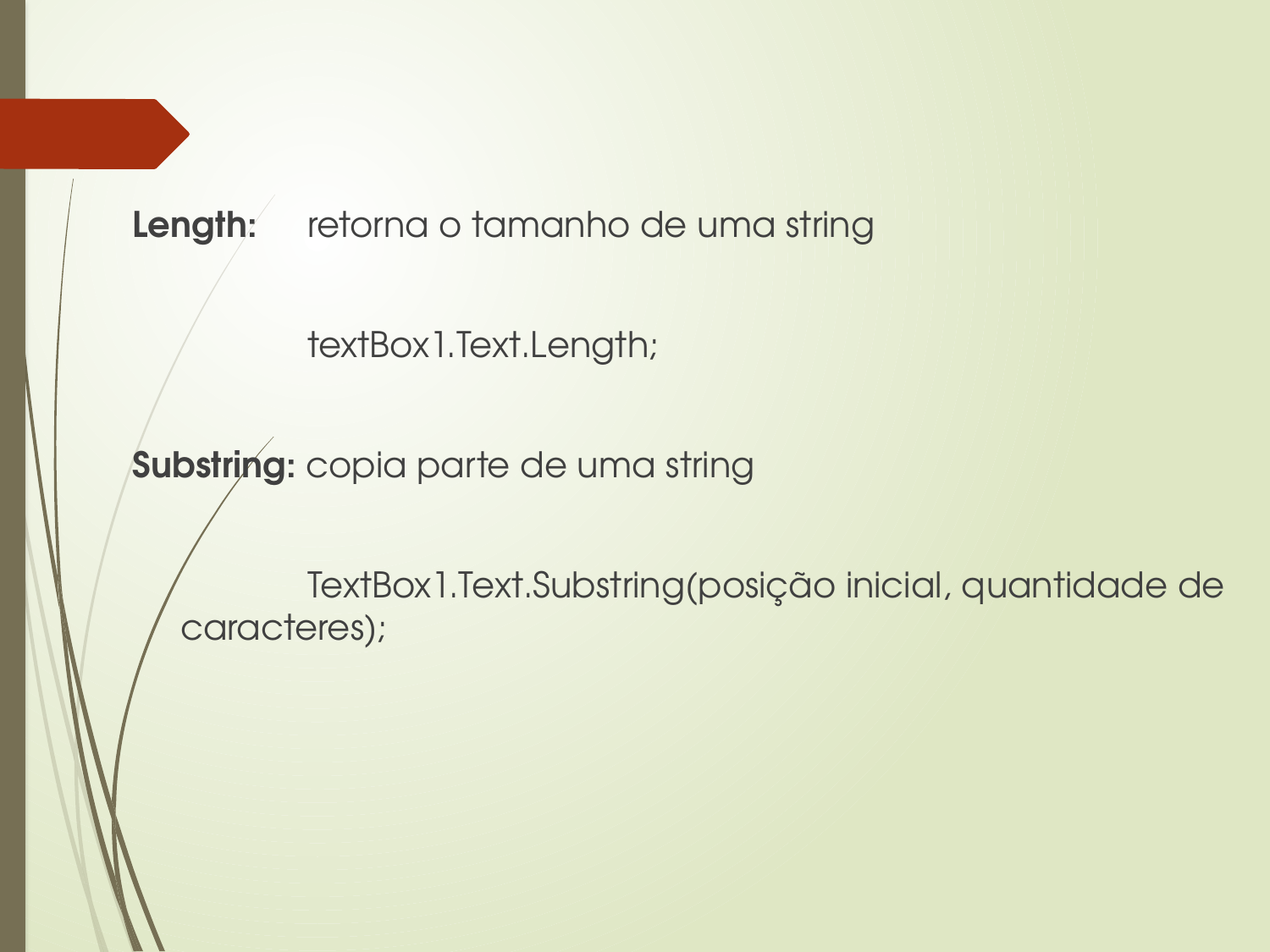

Length: 	retorna o tamanho de uma string

		textBox1.Text.Length;

Substring: copia parte de uma string

		TextBox1.Text.Substring(posição inicial, quantidade de caracteres);